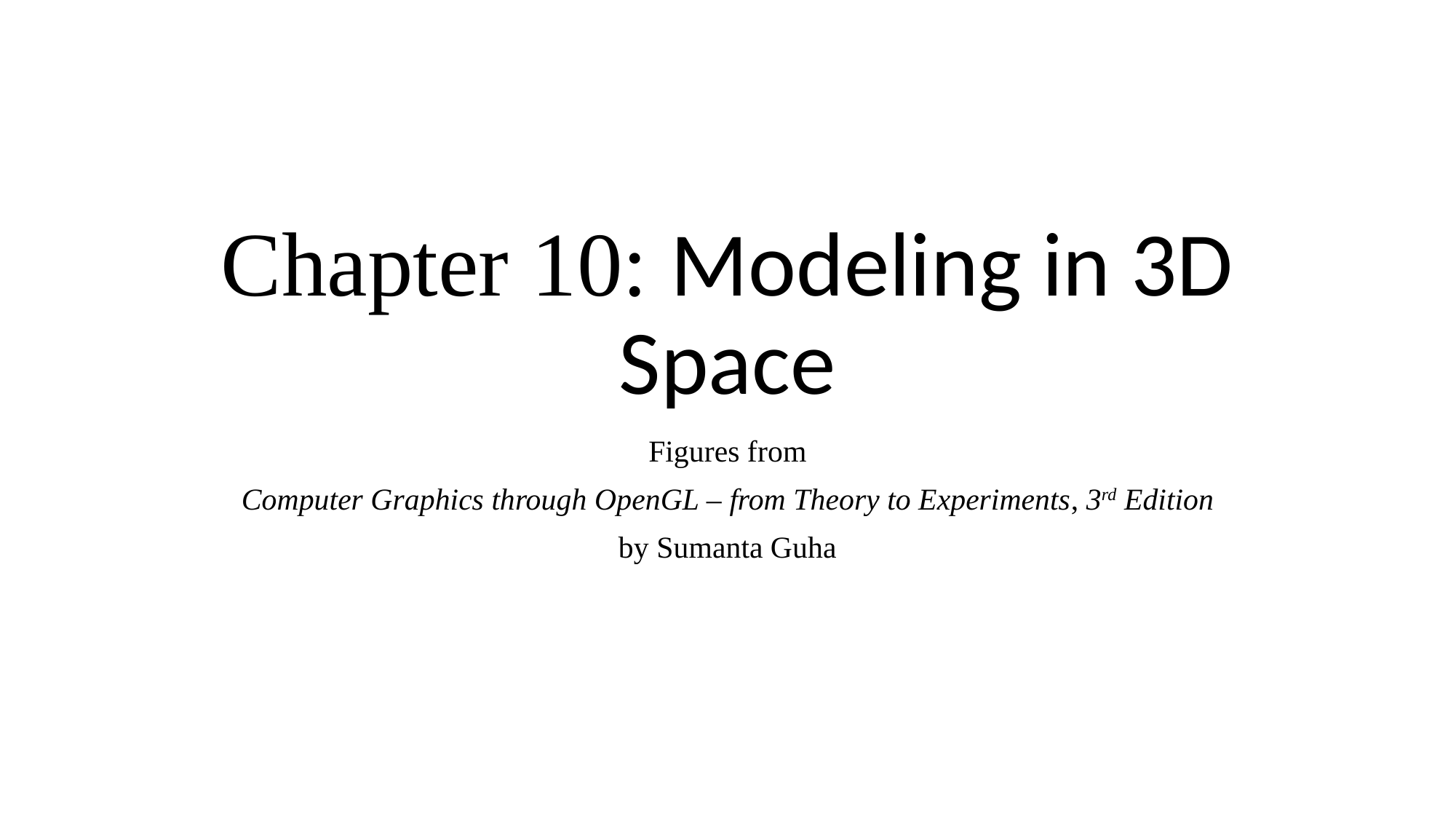

# Chapter 10: Modeling in 3D Space
Figures from
Computer Graphics through OpenGL – from Theory to Experiments, 3rd Edition
by Sumanta Guha